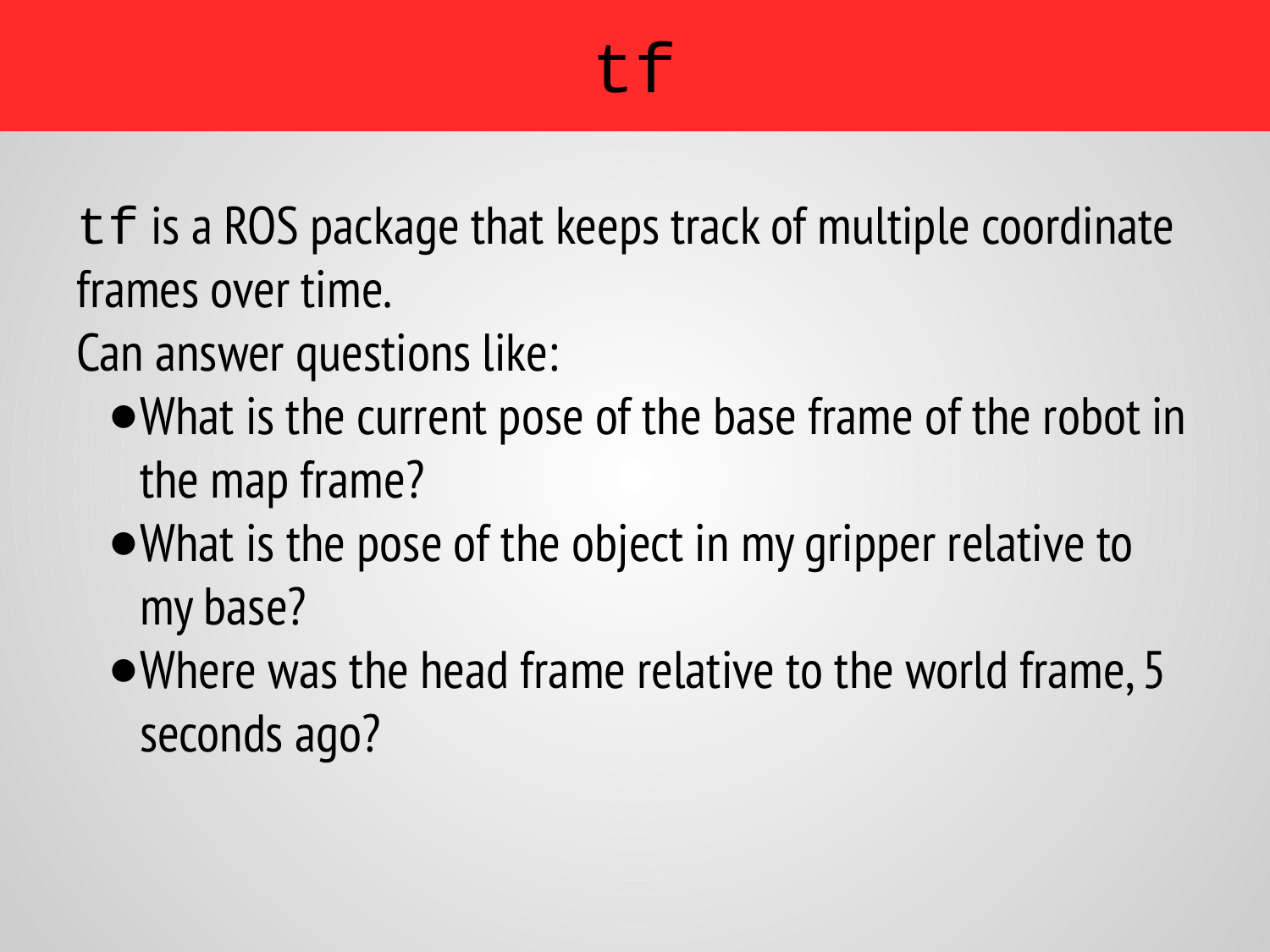

# tf
tf is a ROS package that keeps track of multiple coordinate frames over time.
Can answer questions like:
What is the current pose of the base frame of the robot in the map frame?
What is the pose of the object in my gripper relative to my base?
Where was the head frame relative to the world frame, 5 seconds ago?